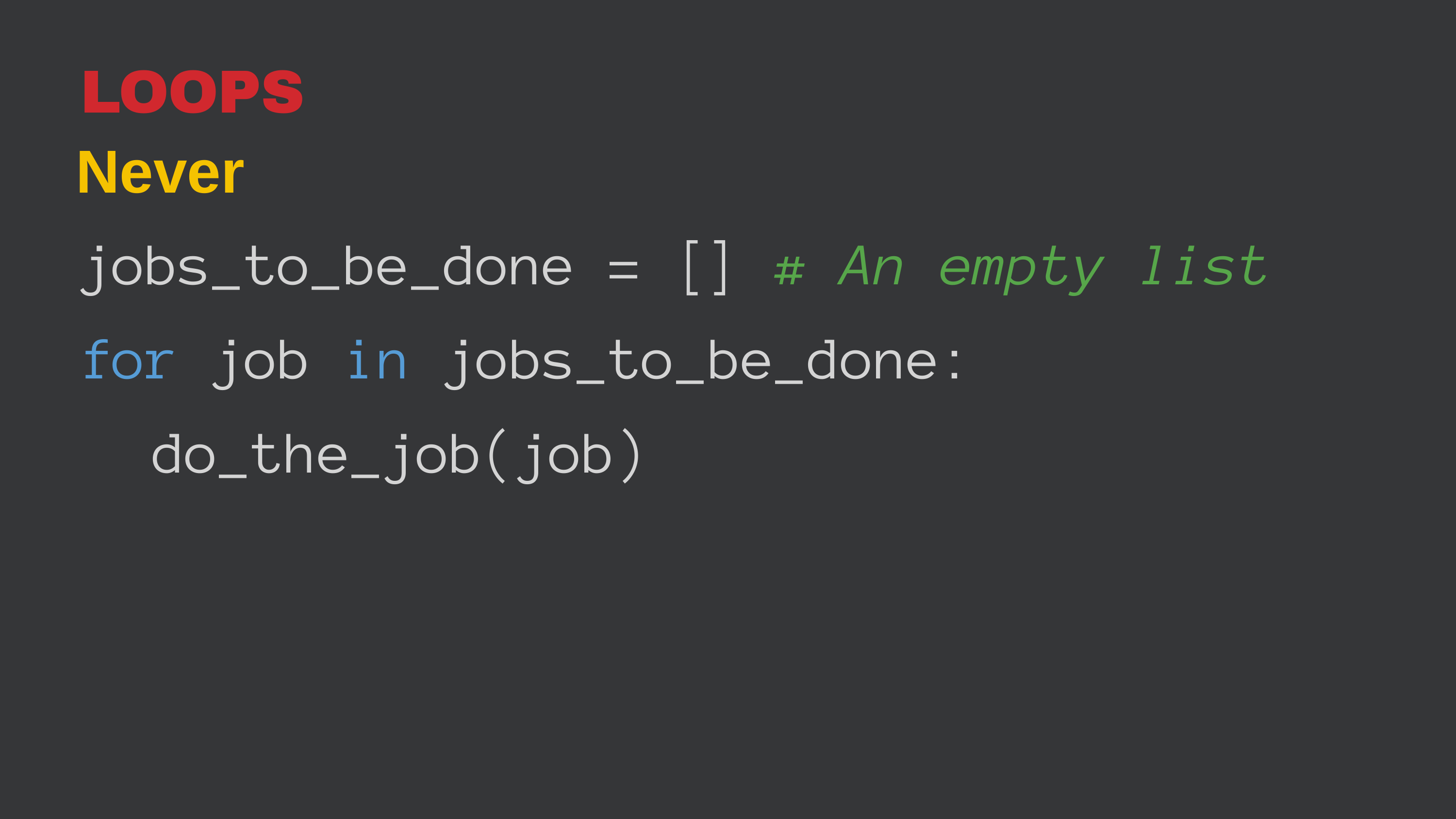

Loops
Never
jobs_to_be_done = [] # An empty list
for job in jobs_to_be_done:
	do_the_job(job)